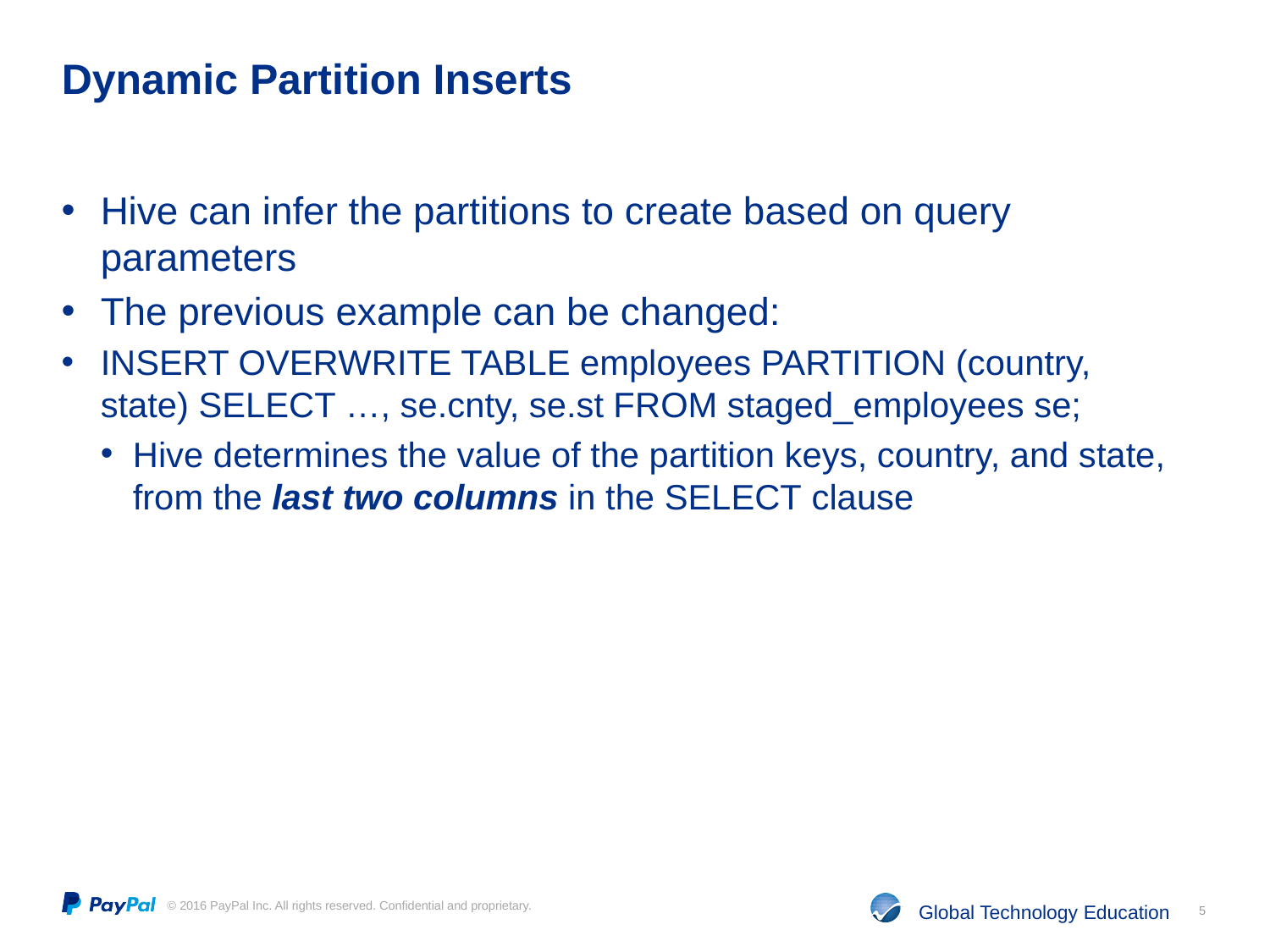

# Dynamic Partition Inserts
Hive can infer the partitions to create based on query parameters
The previous example can be changed:
INSERT OVERWRITE TABLE employees PARTITION (country, state) SELECT …, se.cnty, se.st FROM staged_employees se;
Hive determines the value of the partition keys, country, and state, from the last two columns in the SELECT clause
5